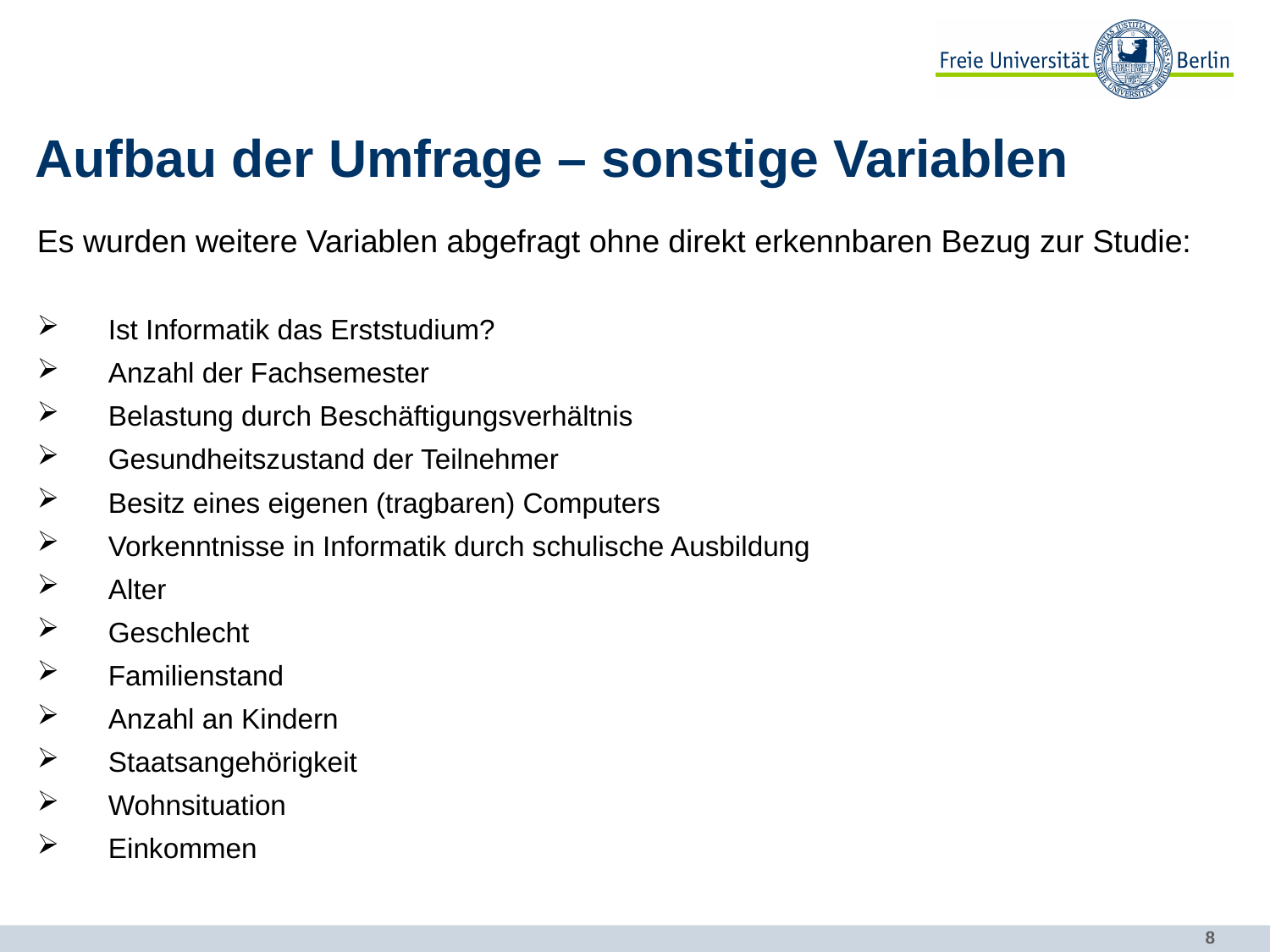

# Aufbau der Umfrage – sonstige Variablen
Es wurden weitere Variablen abgefragt ohne direkt erkennbaren Bezug zur Studie:

   Ist Informatik das Erststudium?
   Anzahl der Fachsemester
   Belastung durch Beschäftigungsverhältnis
   Gesundheitszustand der Teilnehmer
   Besitz eines eigenen (tragbaren) Computers
   Vorkenntnisse in Informatik durch schulische Ausbildung
   Alter
   Geschlecht
   Familienstand
   Anzahl an Kindern
   Staatsangehörigkeit
   Wohnsituation
   Einkommen